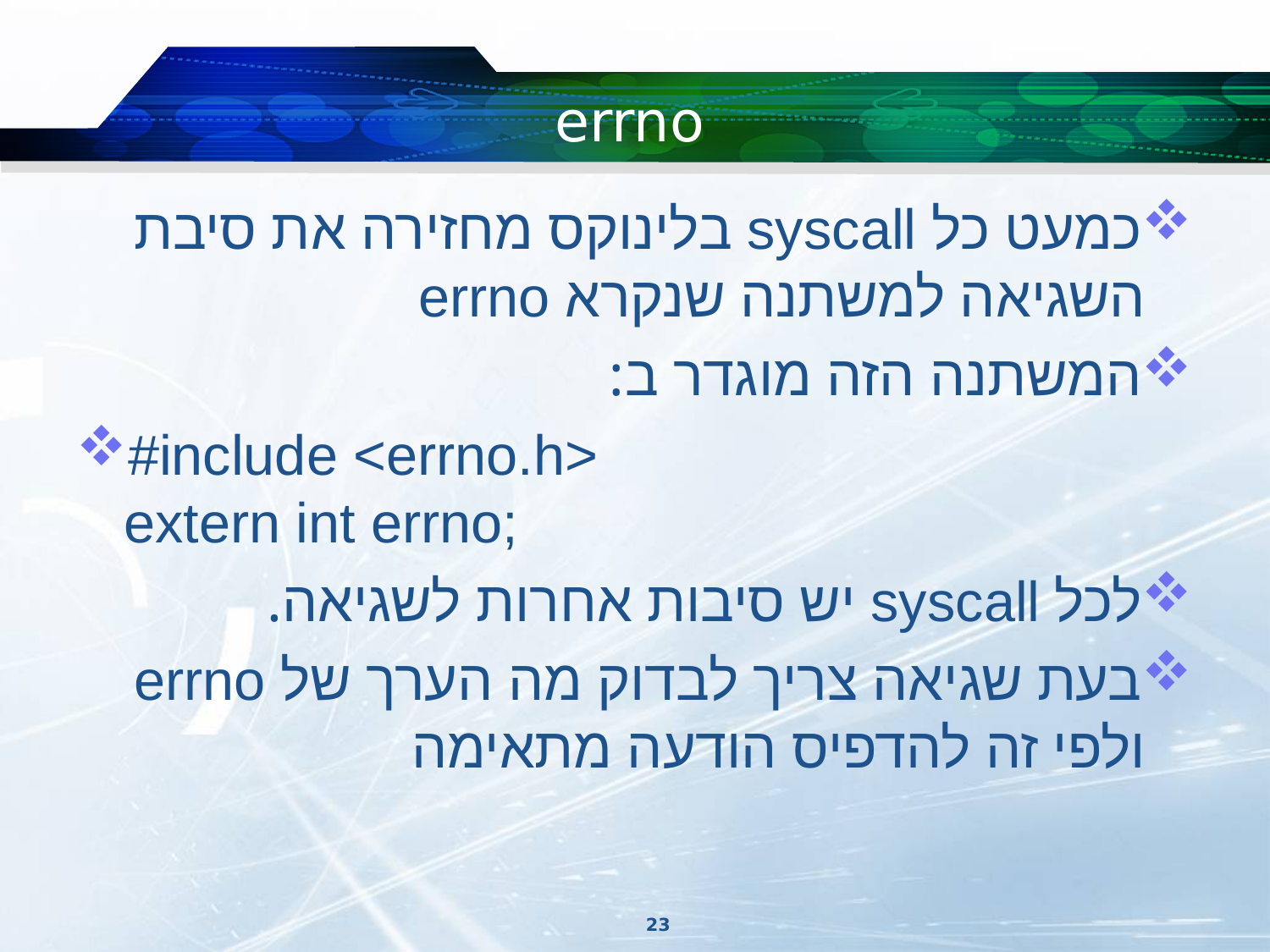

# errno
כמעט כל syscall בלינוקס מחזירה את סיבת השגיאה למשתנה שנקרא errno
המשתנה הזה מוגדר ב:
#include <errno.h>
extern int errno;
לכל syscall יש סיבות אחרות לשגיאה.
בעת שגיאה צריך לבדוק מה הערך של errno ולפי זה להדפיס הודעה מתאימה
23